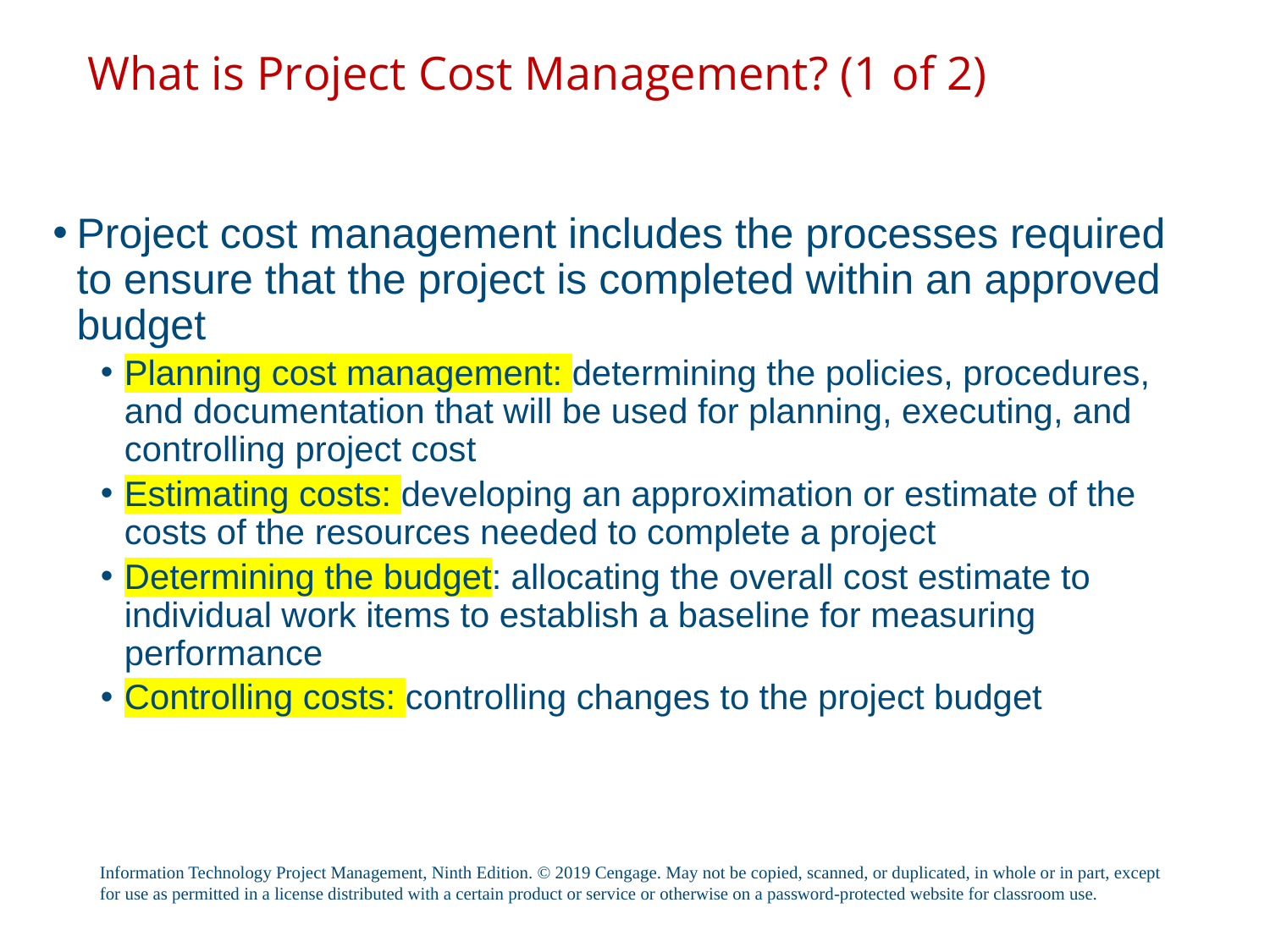

# What is Project Cost Management? (1 of 2)
Project cost management includes the processes required to ensure that the project is completed within an approved budget
Planning cost management: determining the policies, procedures, and documentation that will be used for planning, executing, and controlling project cost
Estimating costs: developing an approximation or estimate of the costs of the resources needed to complete a project
Determining the budget: allocating the overall cost estimate to individual work items to establish a baseline for measuring performance
Controlling costs: controlling changes to the project budget

Information Technology Project Management, Ninth Edition. © 2019 Cengage. May not be copied, scanned, or duplicated, in whole or in part, except for use as permitted in a license distributed with a certain product or service or otherwise on a password-protected website for classroom use.